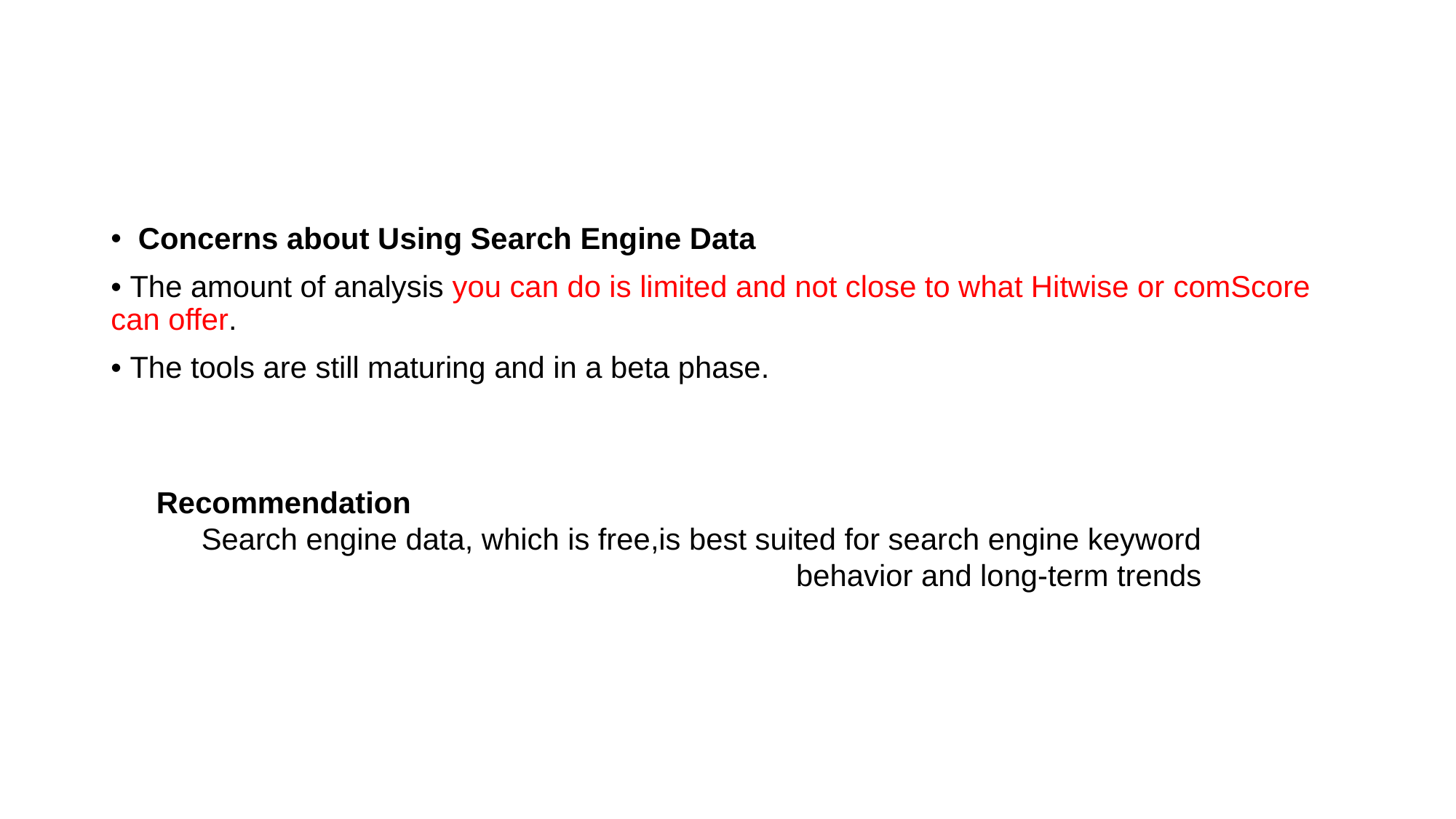

#
Concerns about Using Search Engine Data
• The amount of analysis you can do is limited and not close to what Hitwise or comScore can offer.
• The tools are still maturing and in a beta phase.
Recommendation
Search engine data, which is free,is best suited for search engine keyword behavior and long-term trends